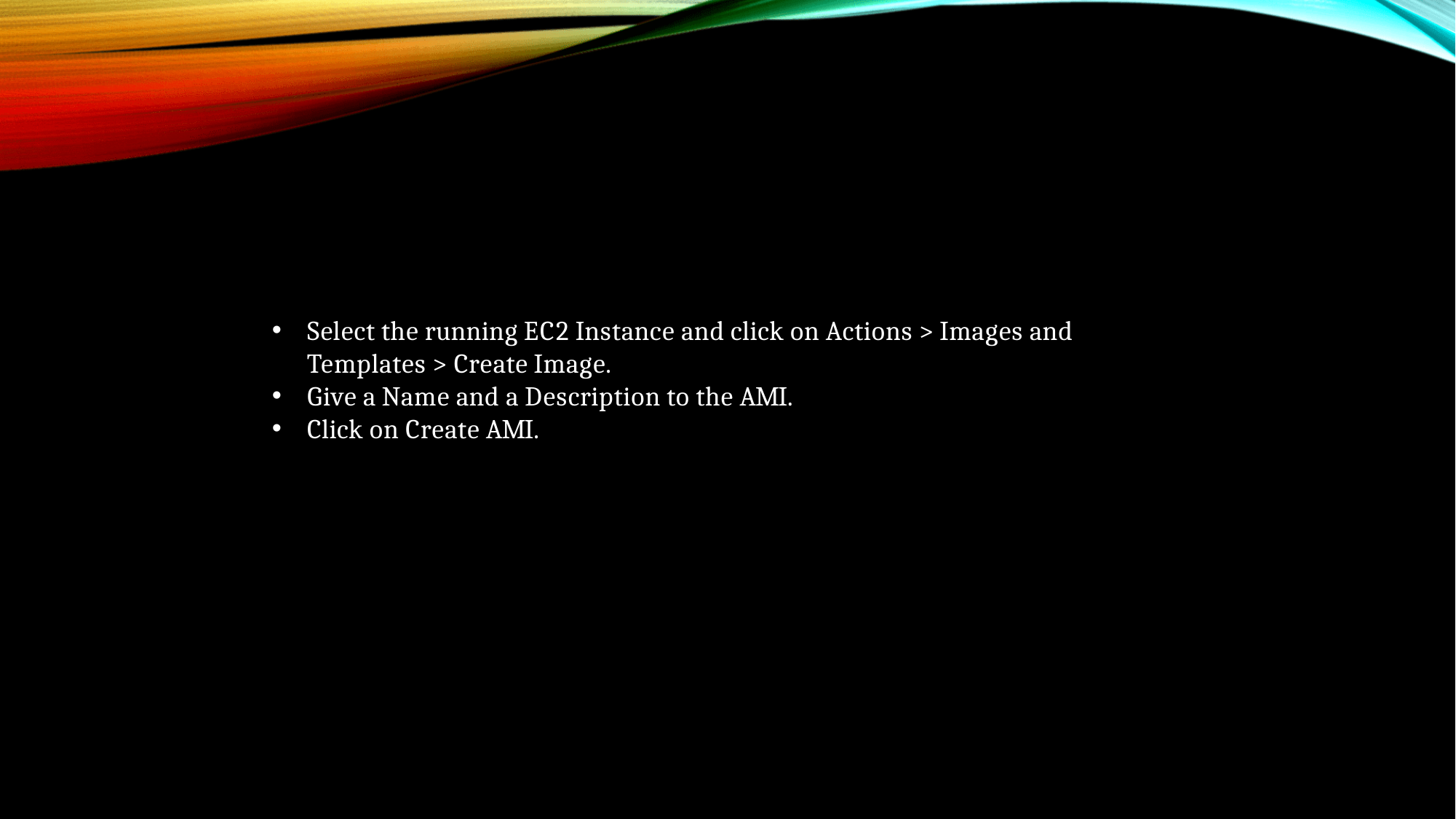

Select the running EC2 Instance and click on Actions > Images and Templates > Create Image.
Give a Name and a Description to the AMI.
Click on Create AMI.